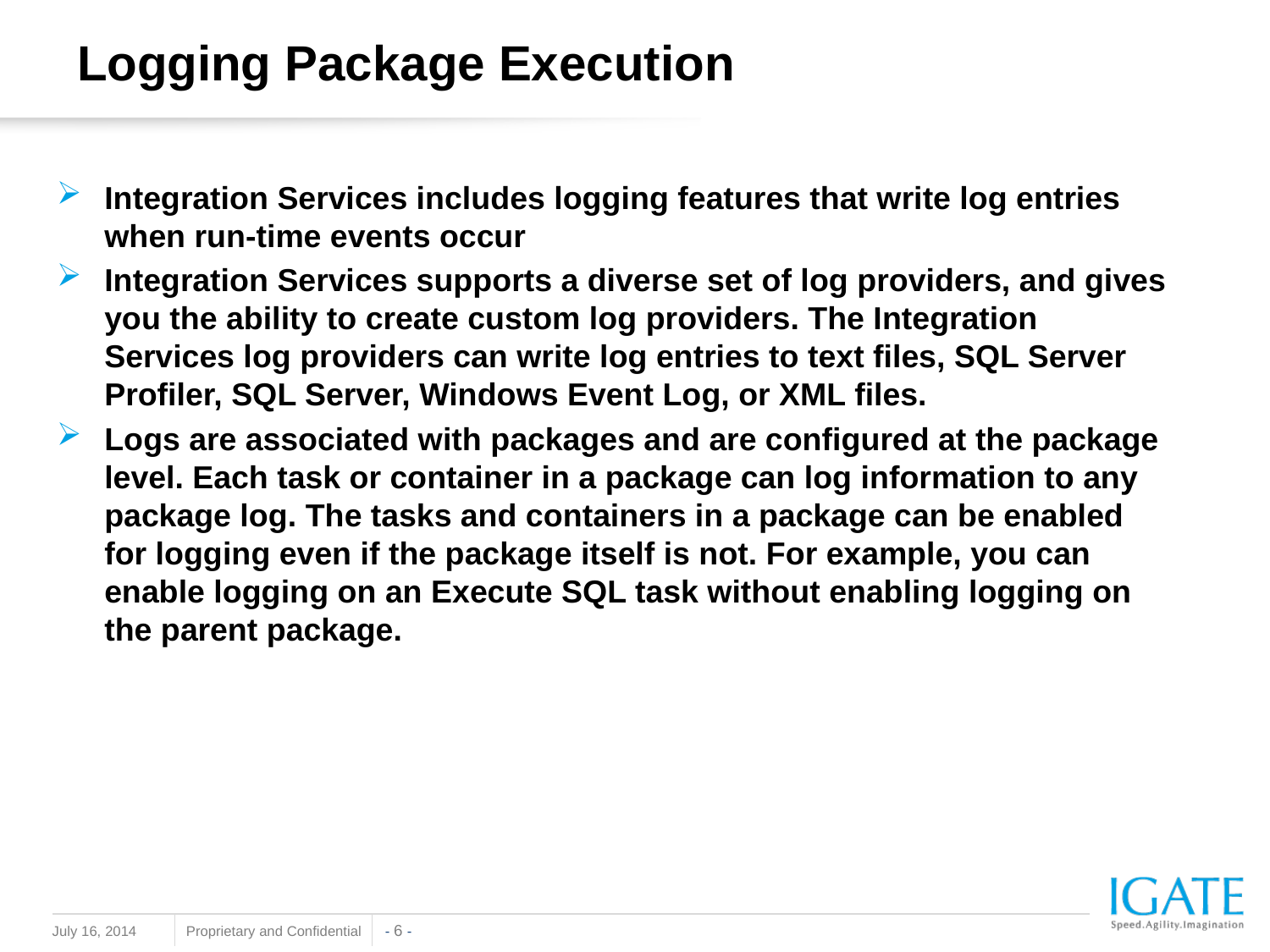

Logging Package Execution
Integration Services includes logging features that write log entries when run-time events occur
Integration Services supports a diverse set of log providers, and gives you the ability to create custom log providers. The Integration Services log providers can write log entries to text files, SQL Server Profiler, SQL Server, Windows Event Log, or XML files.
Logs are associated with packages and are configured at the package level. Each task or container in a package can log information to any package log. The tasks and containers in a package can be enabled for logging even if the package itself is not. For example, you can enable logging on an Execute SQL task without enabling logging on the parent package.